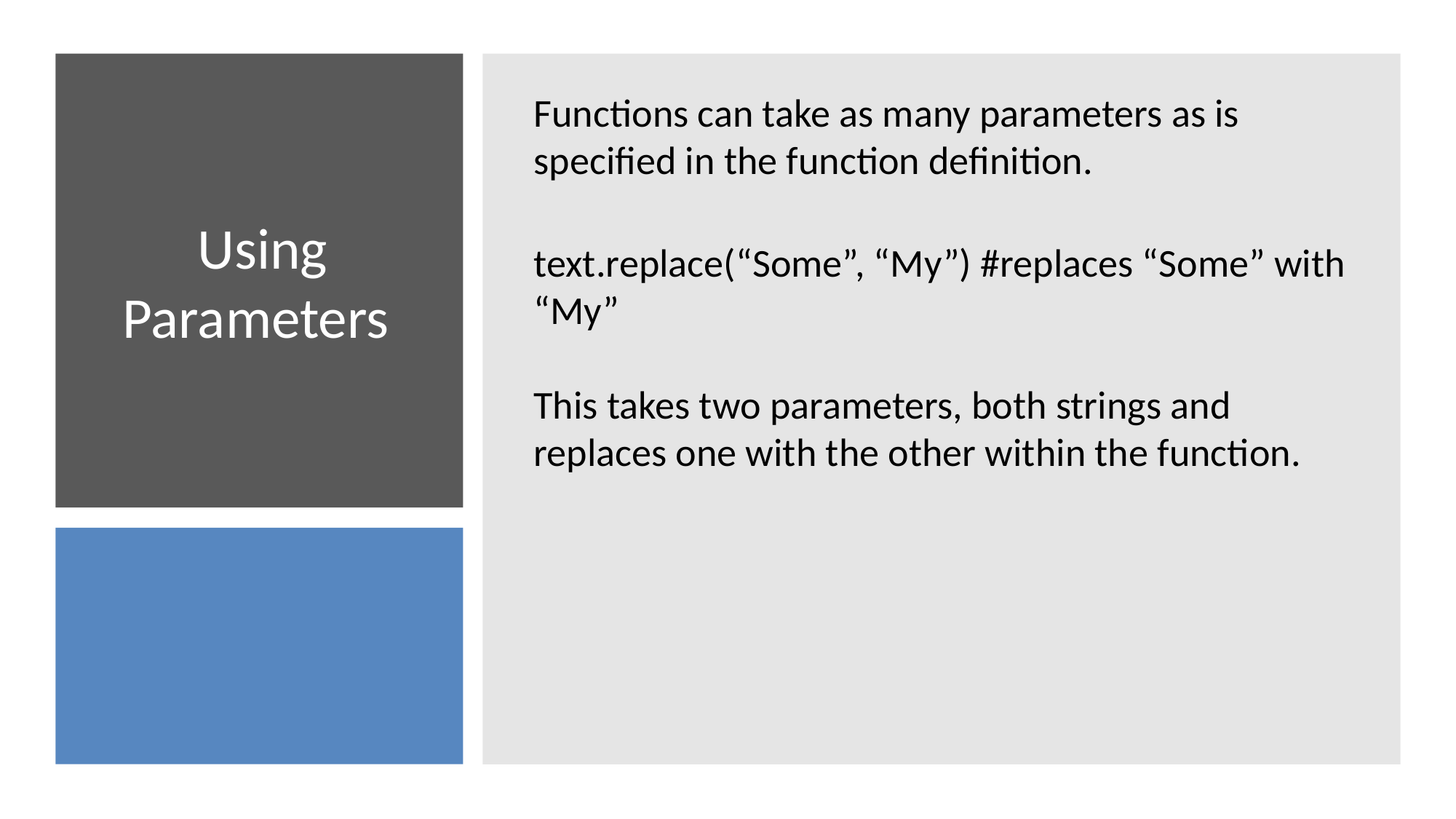

Functions can take as many parameters as is specified in the function definition.
text.replace(“Some”, “My”) #replaces “Some” with “My”
This takes two parameters, both strings and replaces one with the other within the function.

# Using Parameters